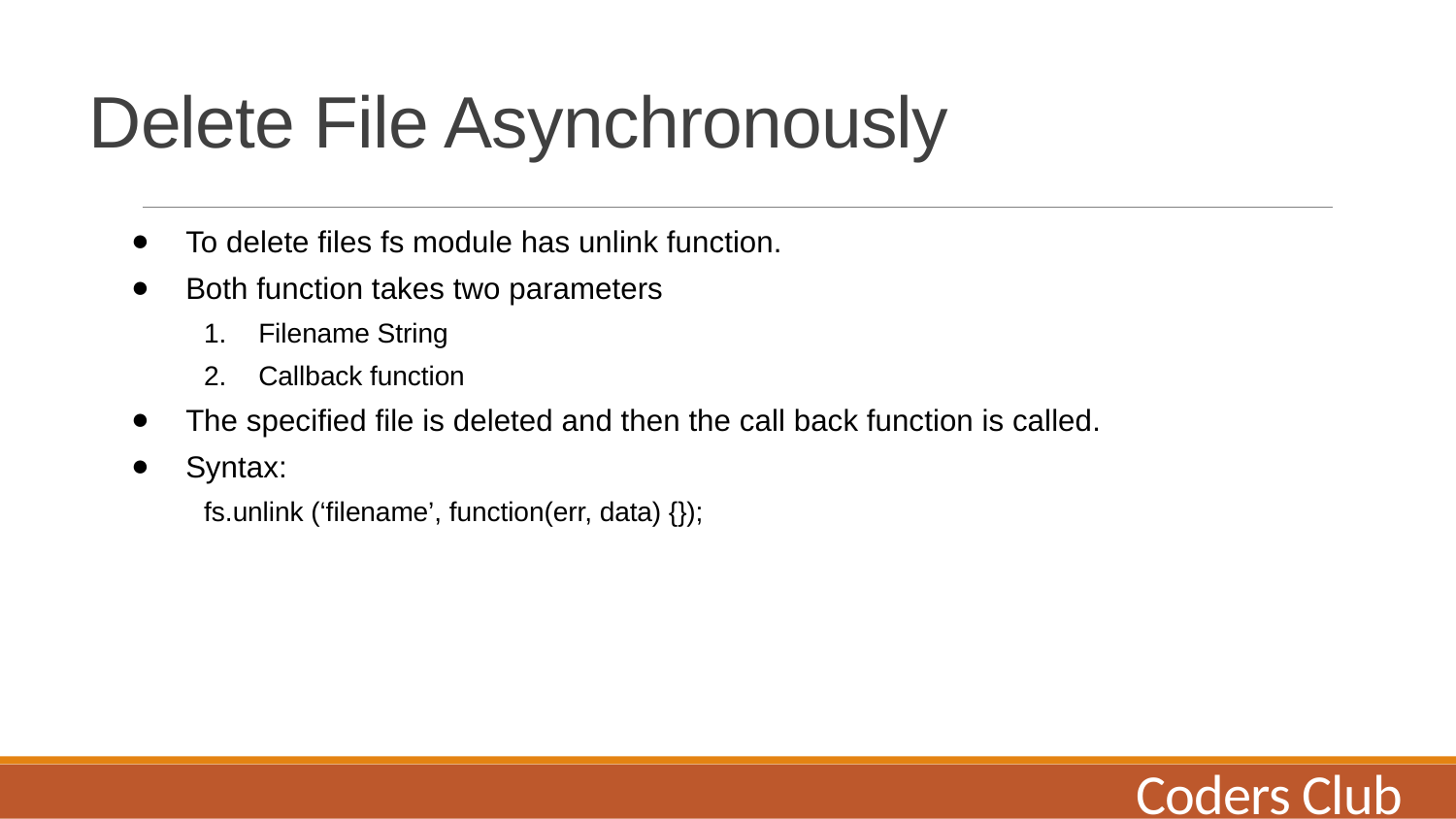

# Delete File Asynchronously
To delete files fs module has unlink function.
Both function takes two parameters
Filename String
Callback function
The specified file is deleted and then the call back function is called.
Syntax:
fs.unlink (‘filename’, function(err, data) {});
Coders Club